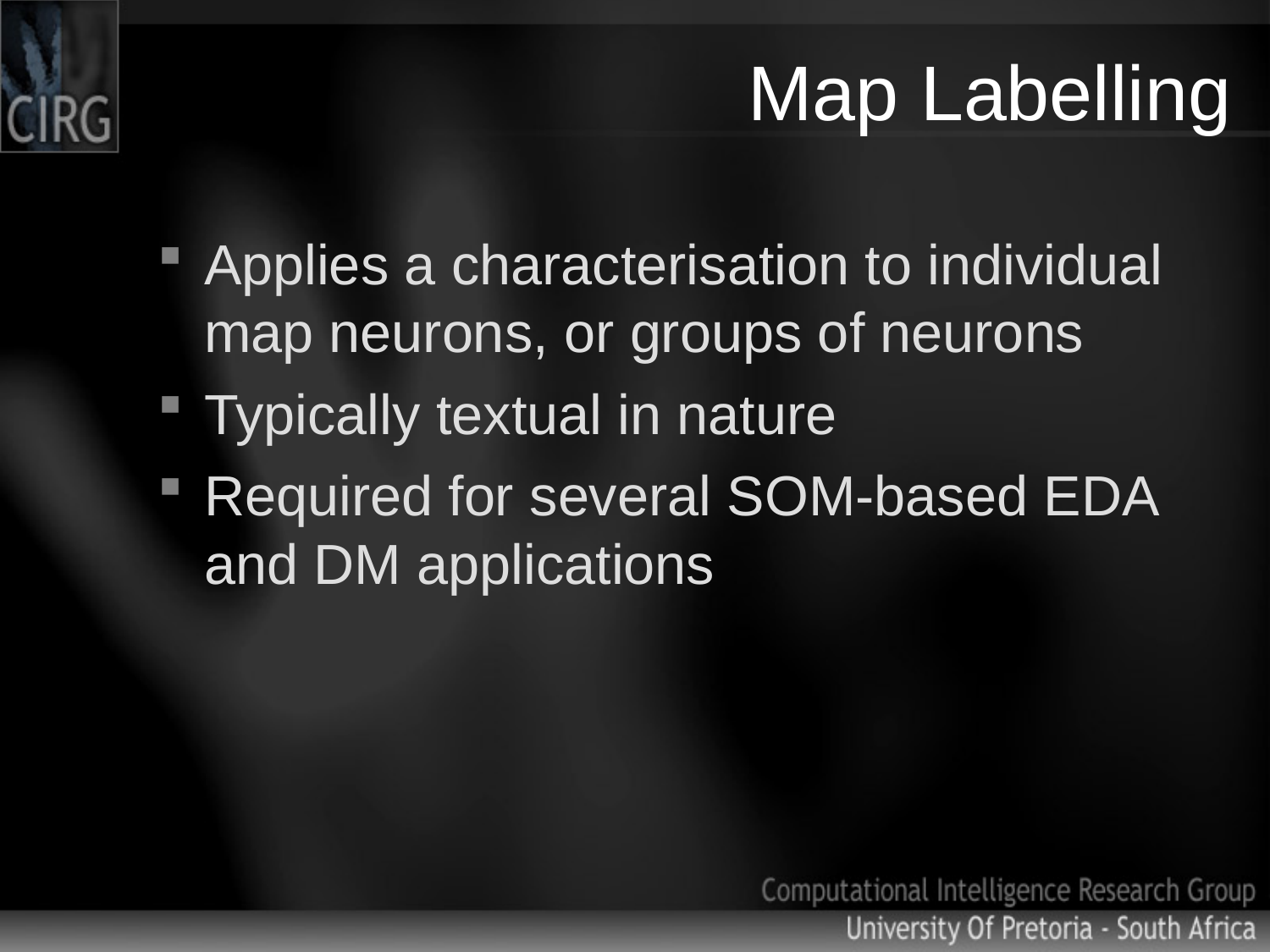

# Map Labelling
Applies a characterisation to individual map neurons, or groups of neurons
Typically textual in nature
Required for several SOM-based EDA and DM applications